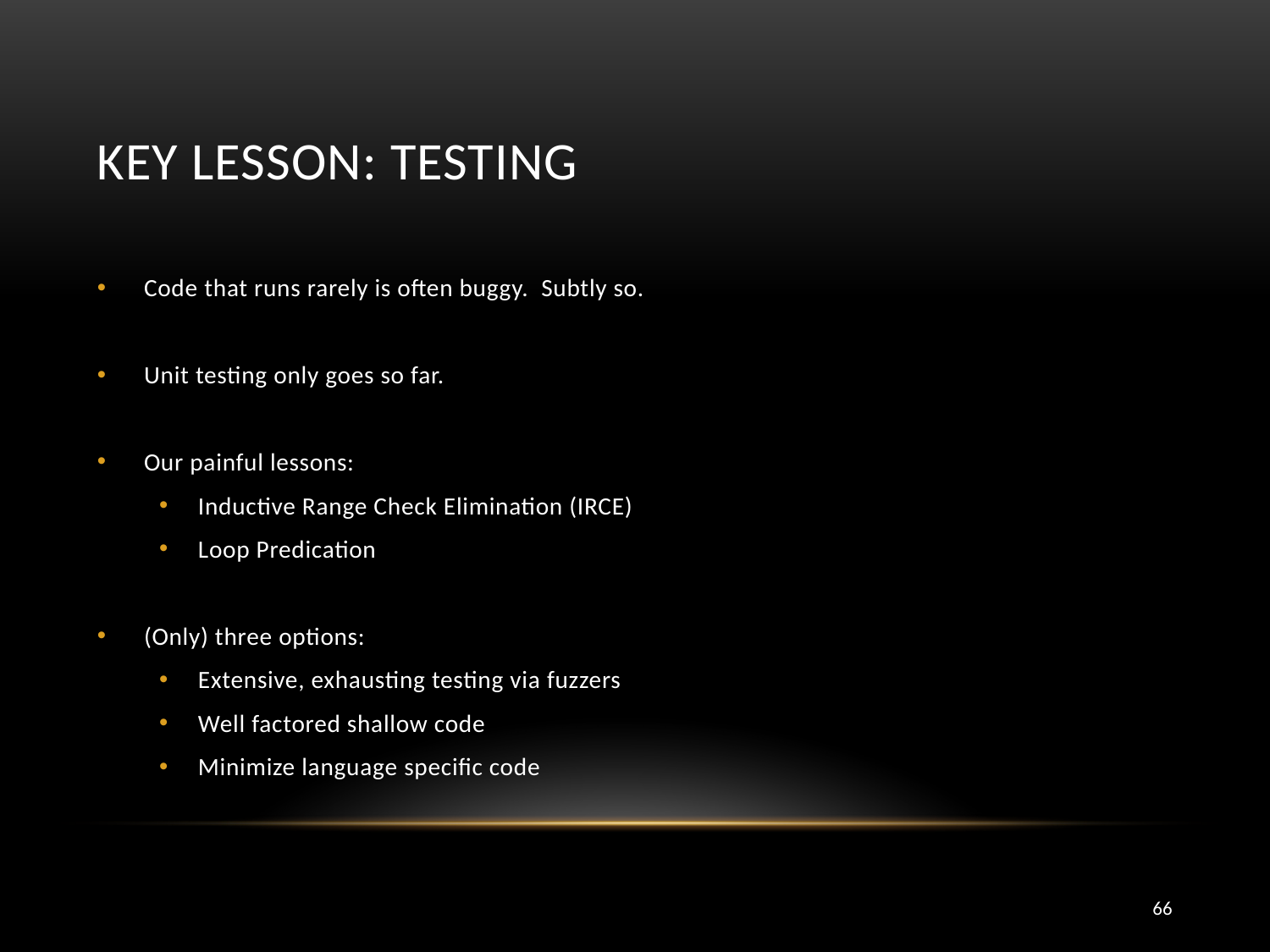

# Key Lesson: Testing

Code that runs rarely is often buggy.  Subtly so.

Unit testing only goes so far.

Our painful lessons:
Inductive Range Check Elimination (IRCE)
Loop Predication

(Only) three options:
Extensive, exhausting testing via fuzzers
Well factored shallow code
Minimize language specific code
66